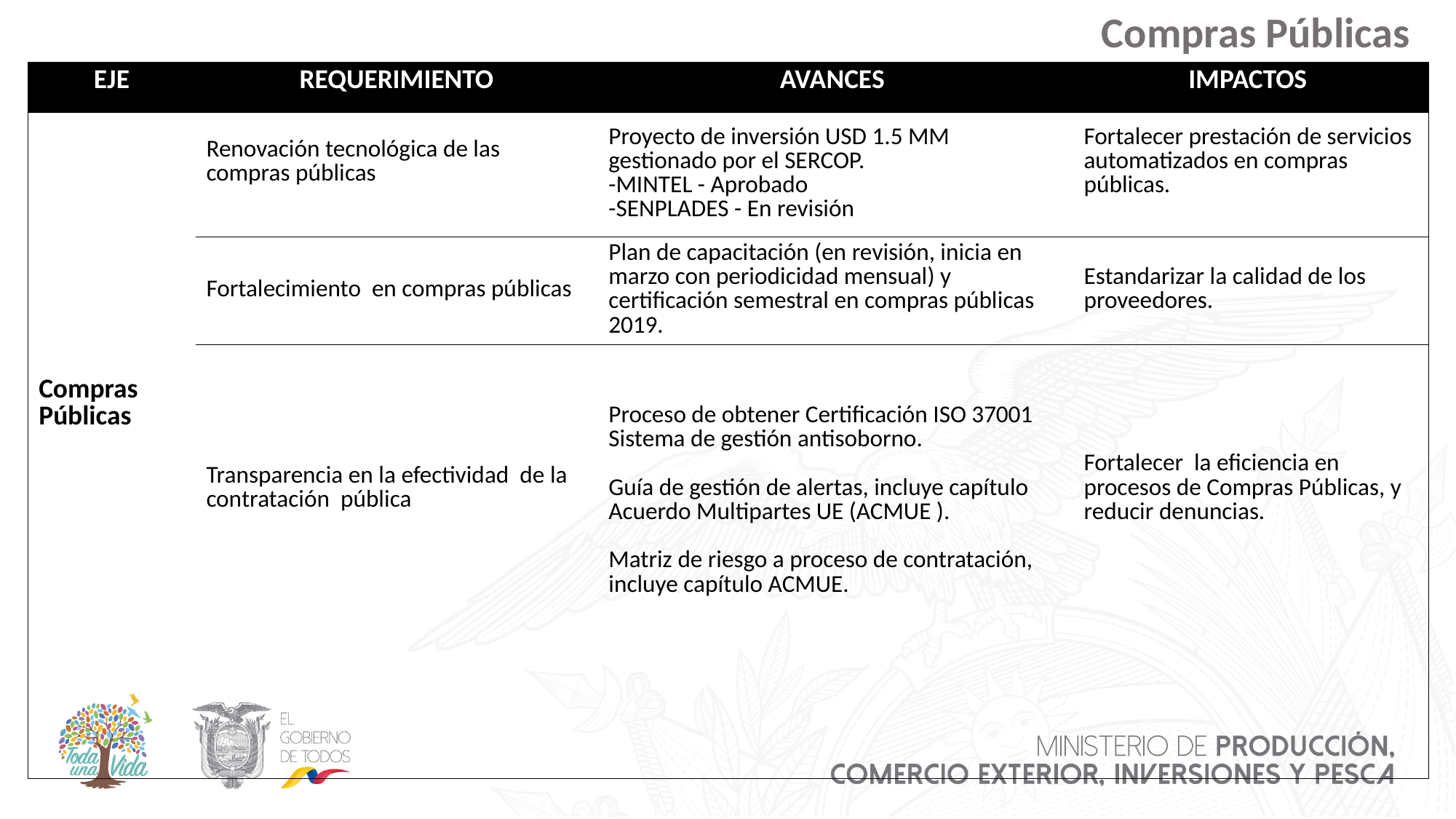

Compras Públicas
| EJE | REQUERIMIENTO | AVANCES | IMPACTOS |
| --- | --- | --- | --- |
| Compras Públicas | Renovación tecnológica de las compras públicas | Proyecto de inversión USD 1.5 MM gestionado por el SERCOP. -MINTEL - Aprobado -SENPLADES - En revisión | Fortalecer prestación de servicios automatizados en compras públicas. |
|  | Fortalecimiento en compras públicas | Plan de capacitación (en revisión, inicia en marzo con periodicidad mensual) y certificación semestral en compras públicas 2019. | Estandarizar la calidad de los proveedores. |
|  | Transparencia en la efectividad de la contratación pública | Proceso de obtener Certificación ISO 37001 Sistema de gestión antisoborno. Guía de gestión de alertas, incluye capítulo Acuerdo Multipartes UE (ACMUE ). Matriz de riesgo a proceso de contratación, incluye capítulo ACMUE. | Fortalecer la eficiencia en procesos de Compras Públicas, y reducir denuncias. |